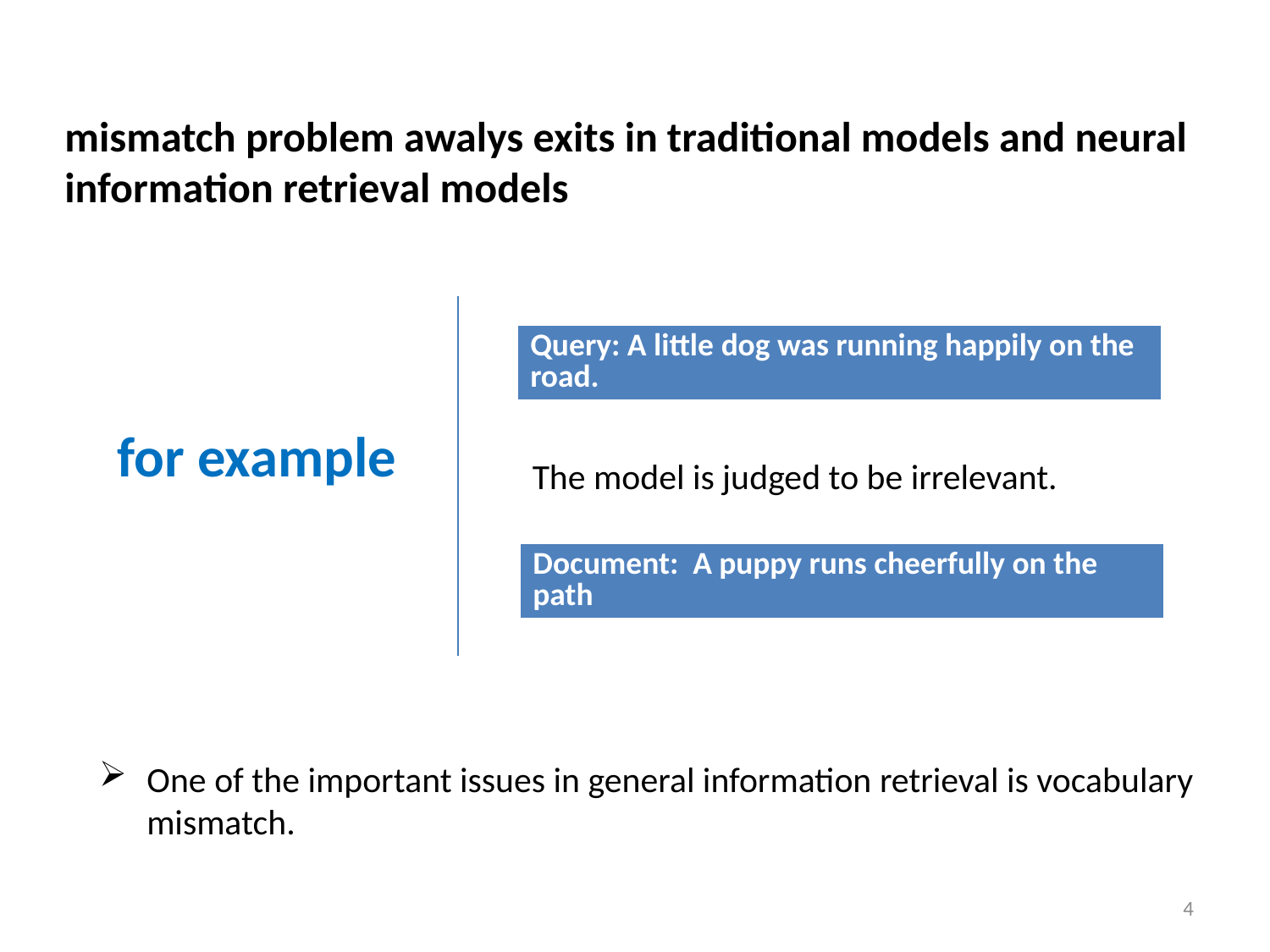

mismatch problem awalys exits in traditional models and neural information retrieval models
| Query: A little dog was running happily on the road. |
| --- |
for example
The model is judged to be irrelevant.
| Document: A puppy runs cheerfully on the path |
| --- |
One of the important issues in general information retrieval is vocabulary mismatch.
4